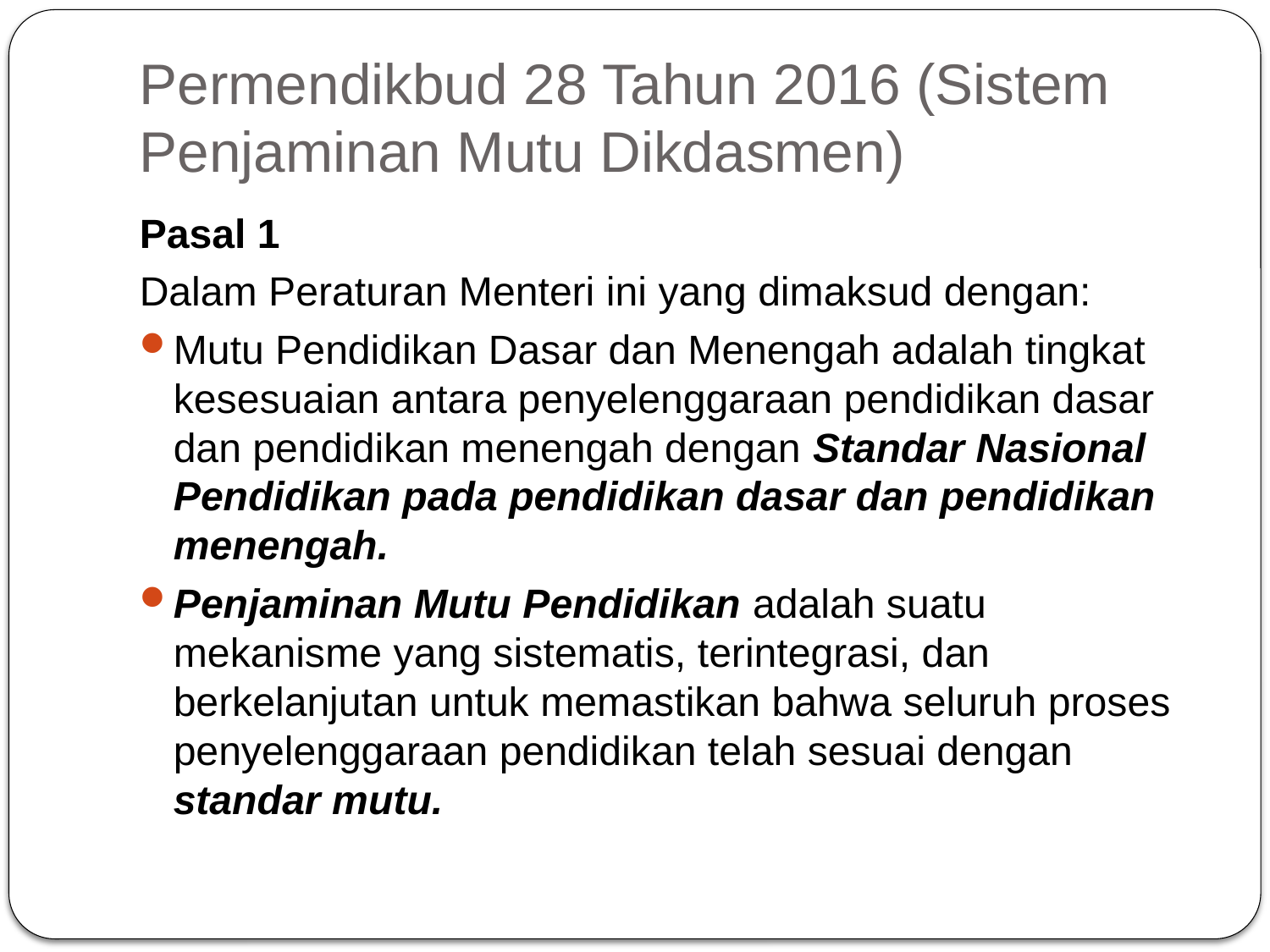

# Permendikbud 28 Tahun 2016 (Sistem Penjaminan Mutu Dikdasmen)
Pasal 1
Dalam Peraturan Menteri ini yang dimaksud dengan:
Mutu Pendidikan Dasar dan Menengah adalah tingkat kesesuaian antara penyelenggaraan pendidikan dasar dan pendidikan menengah dengan Standar Nasional Pendidikan pada pendidikan dasar dan pendidikan menengah.
Penjaminan Mutu Pendidikan adalah suatu mekanisme yang sistematis, terintegrasi, dan berkelanjutan untuk memastikan bahwa seluruh proses penyelenggaraan pendidikan telah sesuai dengan standar mutu.